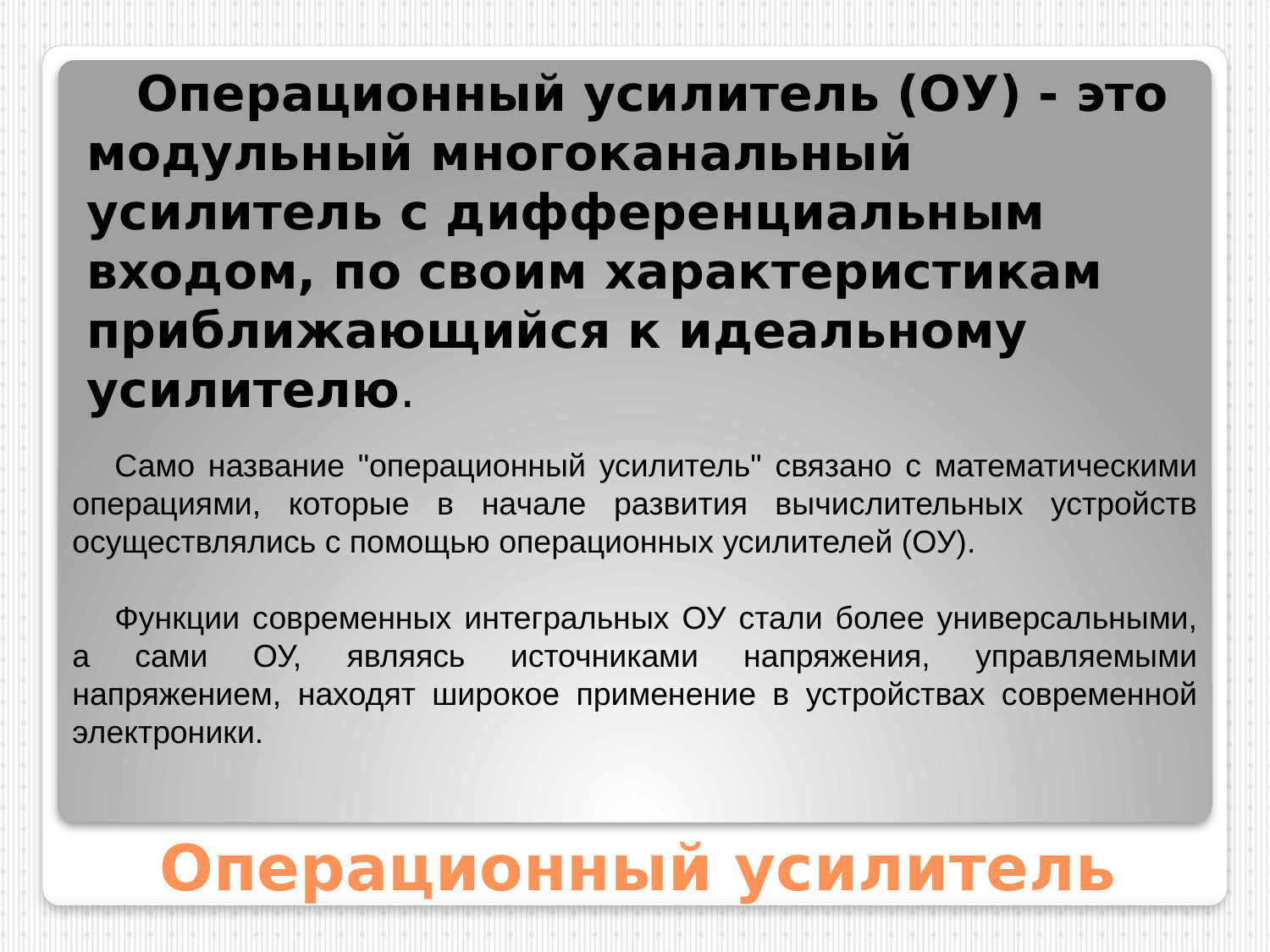

Операционный усилитель (ОУ) - это модульный многоканальный усилитель с дифференциальным входом, по своим характеристикам приближающийся к идеальному усилителю.

Само название "операционный усилитель" связано с математическими операциями, которые в начале развития вычислительных устройств осуществлялись с помощью операционных усилителей (ОУ).

Функции современных интегральных ОУ стали более универсальными, а сами ОУ, являясь источниками напряжения, управляемыми напряжением, находят широкое применение в устройствах современной электроники.
# Операционный усилитель